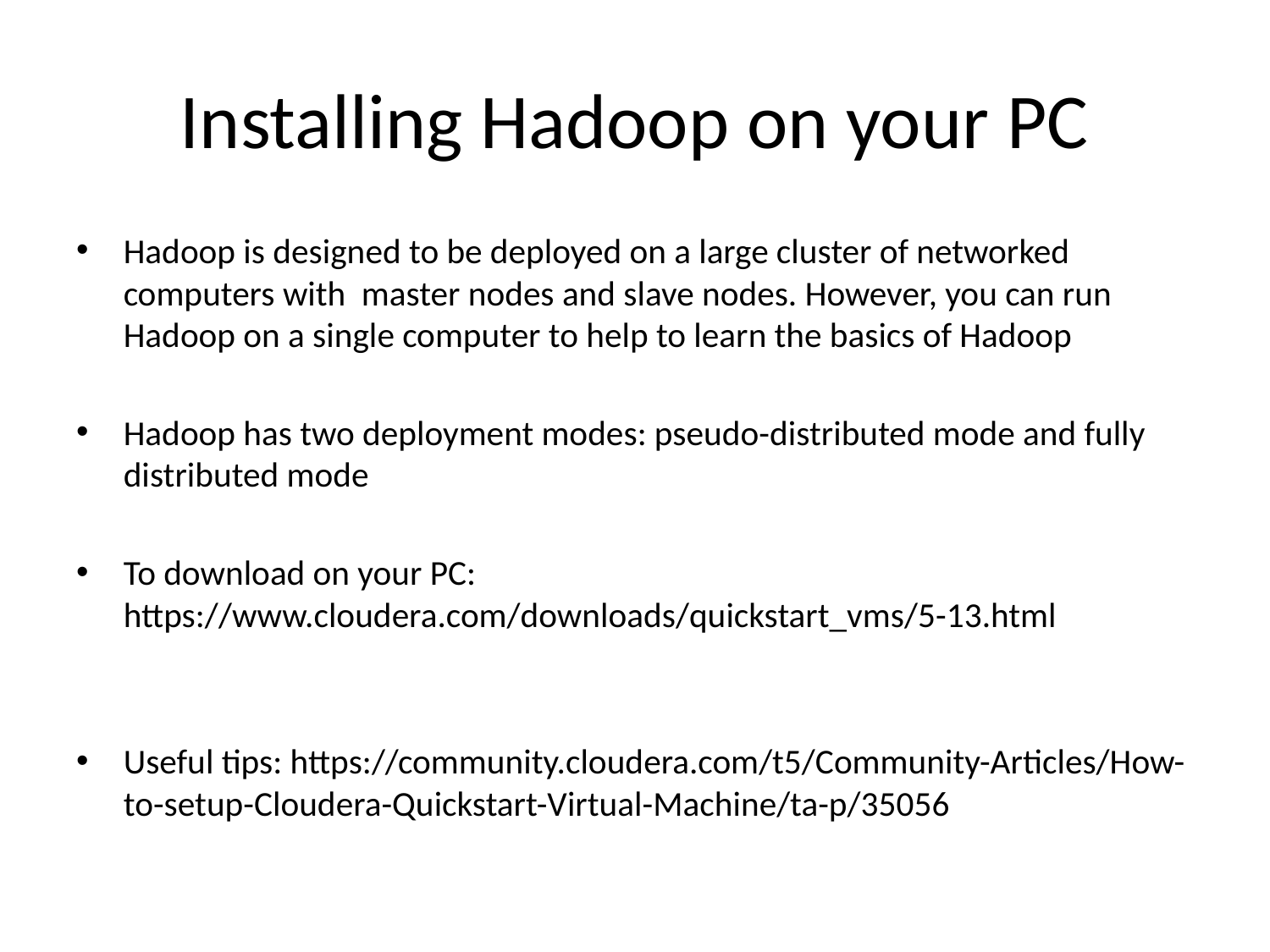

# Installing Hadoop on your PC
Hadoop is designed to be deployed on a large cluster of networked computers with  master nodes and slave nodes. However, you can run Hadoop on a single computer to help to learn the basics of Hadoop

Hadoop has two deployment modes: pseudo-distributed mode and fully distributed mode

To download on your PC: https://www.cloudera.com/downloads/quickstart_vms/5-13.html

Useful tips: https://community.cloudera.com/t5/Community-Articles/How-to-setup-Cloudera-Quickstart-Virtual-Machine/ta-p/35056